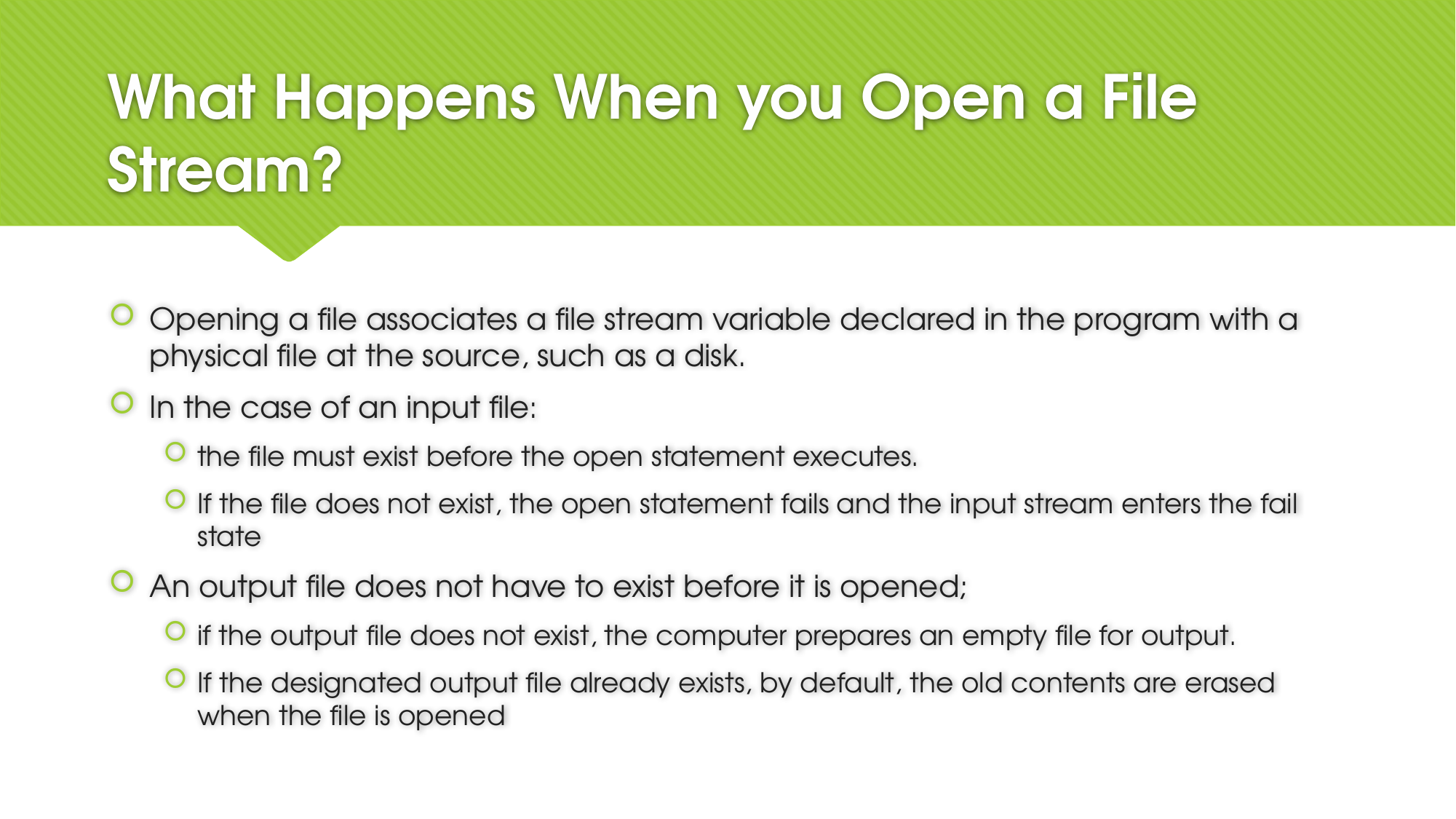

# What Happens When you Open a File Stream?
Opening a file associates a file stream variable declared in the program with a physical file at the source, such as a disk.
In the case of an input file:
the file must exist before the open statement executes.
If the file does not exist, the open statement fails and the input stream enters the fail state
An output file does not have to exist before it is opened;
if the output file does not exist, the computer prepares an empty file for output.
If the designated output file already exists, by default, the old contents are erased when the file is opened